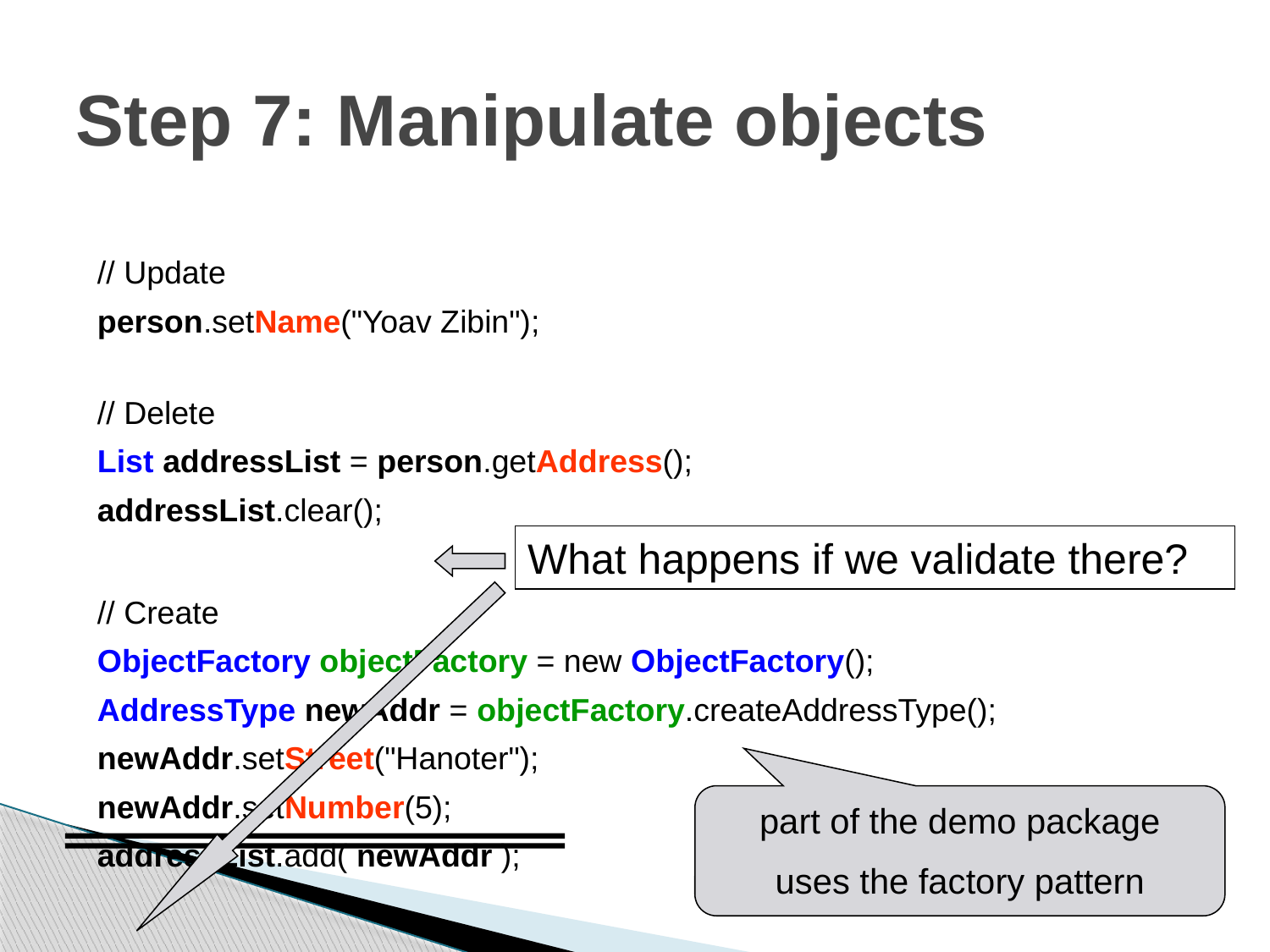

# Step 7: Manipulate objects
// Update
person.setName("Yoav Zibin");
// Delete
List addressList = person.getAddress();
addressList.clear();
What happens if we validate there?

// Create
ObjectFactory objectFactory = new ObjectFactory();
AddressType newAddr = objectFactory.createAddressType();
newAddr.setStreet("Hanoter");
newAddr.setNumber(5);
addressList.add( newAddr );
part of the demo package
uses the factory pattern